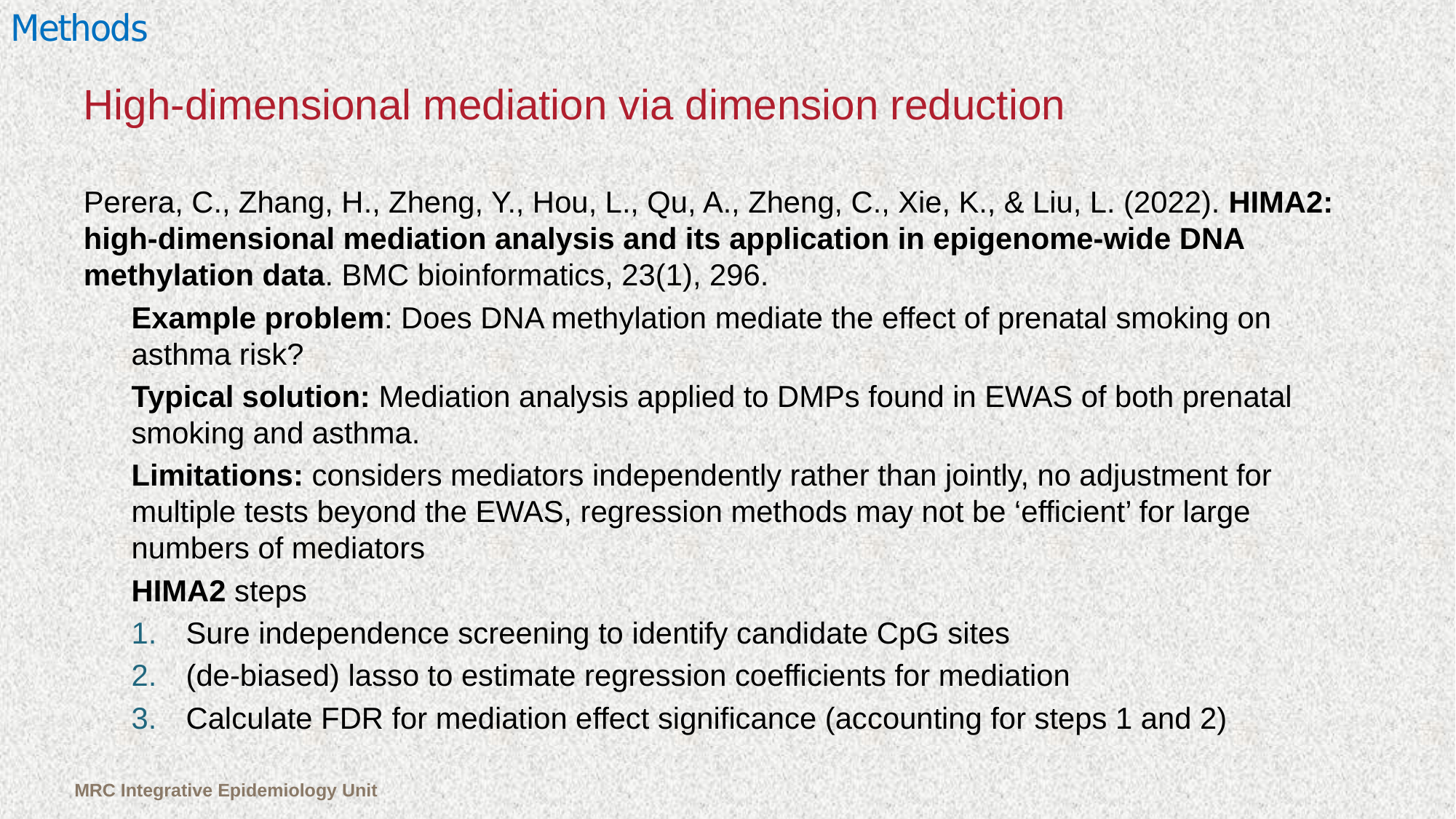

Methods
# High-dimensional mediation via dimension reduction
Perera, C., Zhang, H., Zheng, Y., Hou, L., Qu, A., Zheng, C., Xie, K., & Liu, L. (2022). HIMA2: high-dimensional mediation analysis and its application in epigenome-wide DNA methylation data. BMC bioinformatics, 23(1), 296.
Example problem: Does DNA methylation mediate the effect of prenatal smoking on asthma risk?
Typical solution: Mediation analysis applied to DMPs found in EWAS of both prenatal smoking and asthma.
Limitations: considers mediators independently rather than jointly, no adjustment for multiple tests beyond the EWAS, regression methods may not be ‘efficient’ for large numbers of mediators
HIMA2 steps
Sure independence screening to identify candidate CpG sites
(de-biased) lasso to estimate regression coefficients for mediation
Calculate FDR for mediation effect significance (accounting for steps 1 and 2)